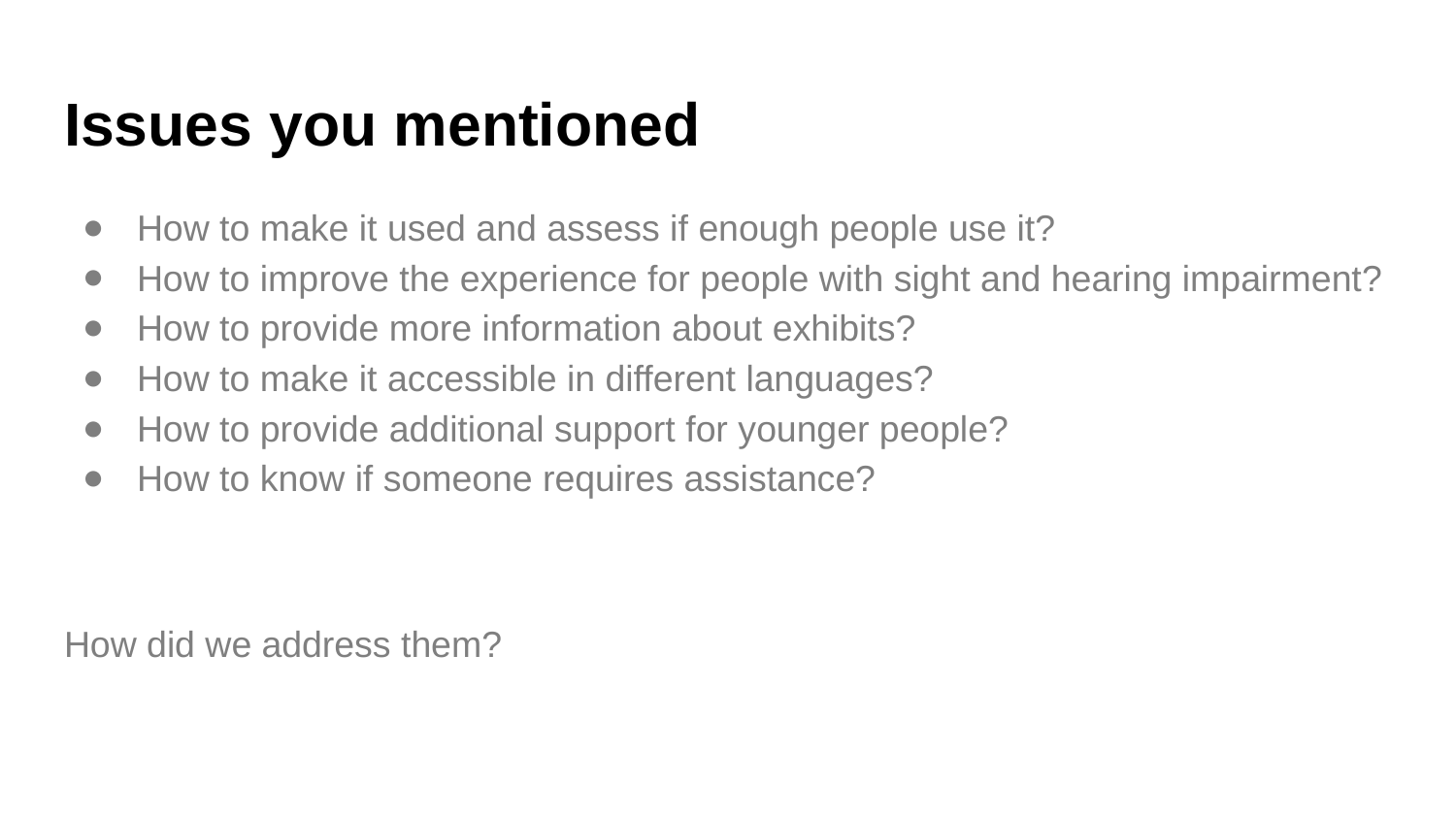

# Issues you mentioned
How to make it used and assess if enough people use it?
How to improve the experience for people with sight and hearing impairment?
How to provide more information about exhibits?
How to make it accessible in different languages?
How to provide additional support for younger people?
How to know if someone requires assistance?

How did we address them?